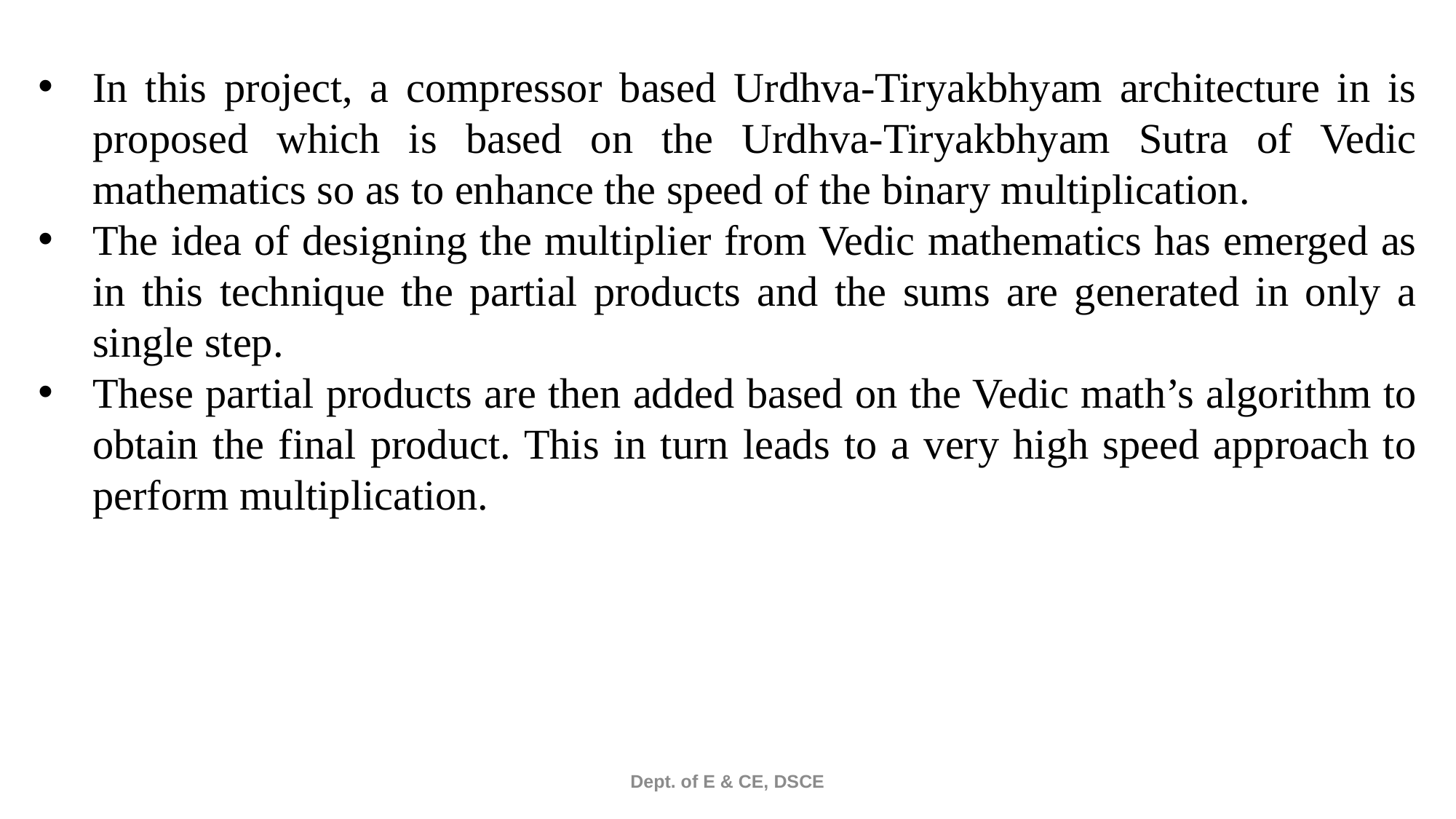

In this project, a compressor based Urdhva-Tiryakbhyam architecture in is proposed which is based on the Urdhva-Tiryakbhyam Sutra of Vedic mathematics so as to enhance the speed of the binary multiplication.
The idea of designing the multiplier from Vedic mathematics has emerged as in this technique the partial products and the sums are generated in only a single step.
These partial products are then added based on the Vedic math’s algorithm to obtain the final product. This in turn leads to a very high speed approach to perform multiplication.

Dept. of E & CE, DSCE
10